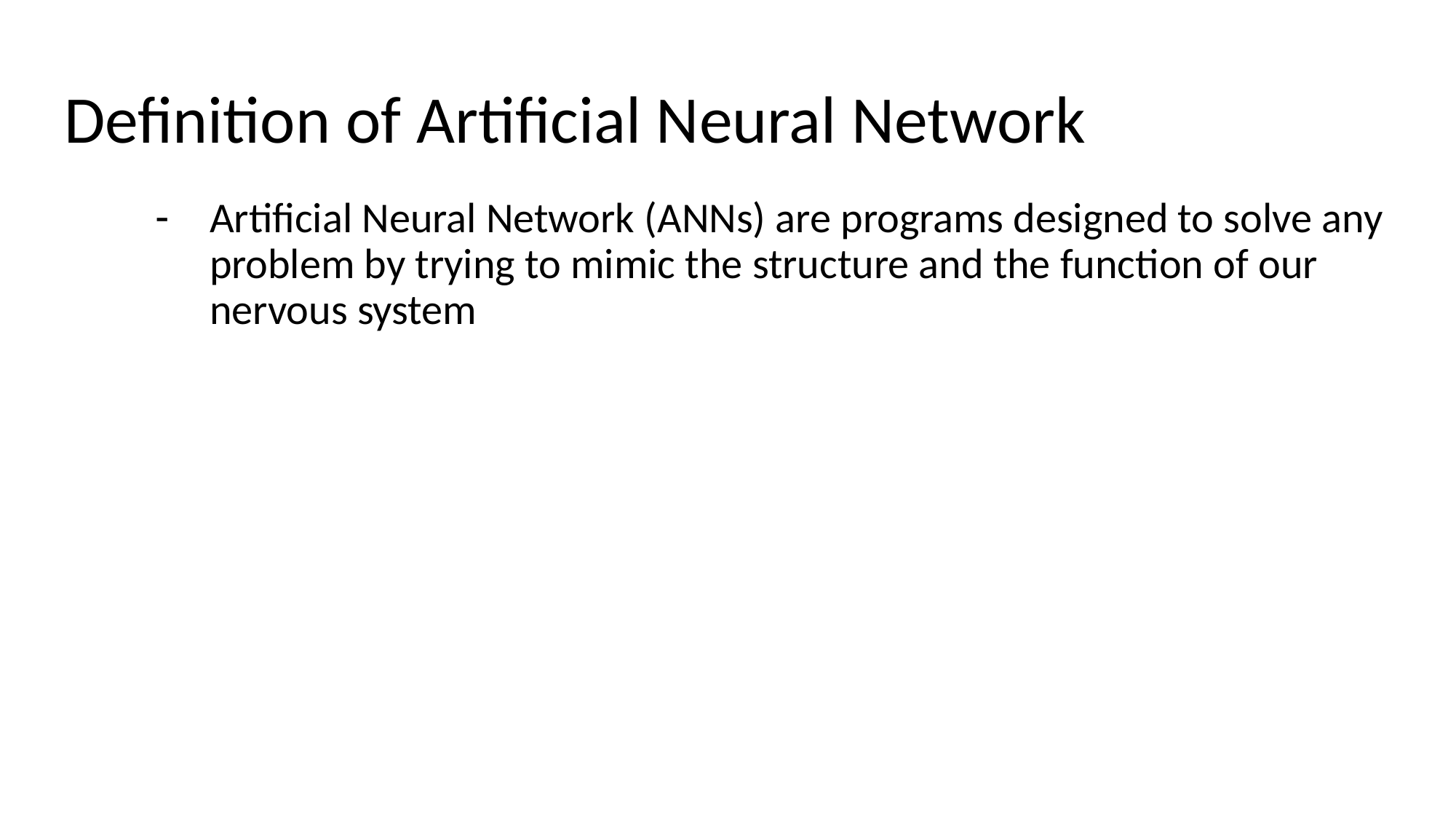

# Definition of Artificial Neural Network
Artificial Neural Network (ANNs) are programs designed to solve any problem by trying to mimic the structure and the function of our nervous system